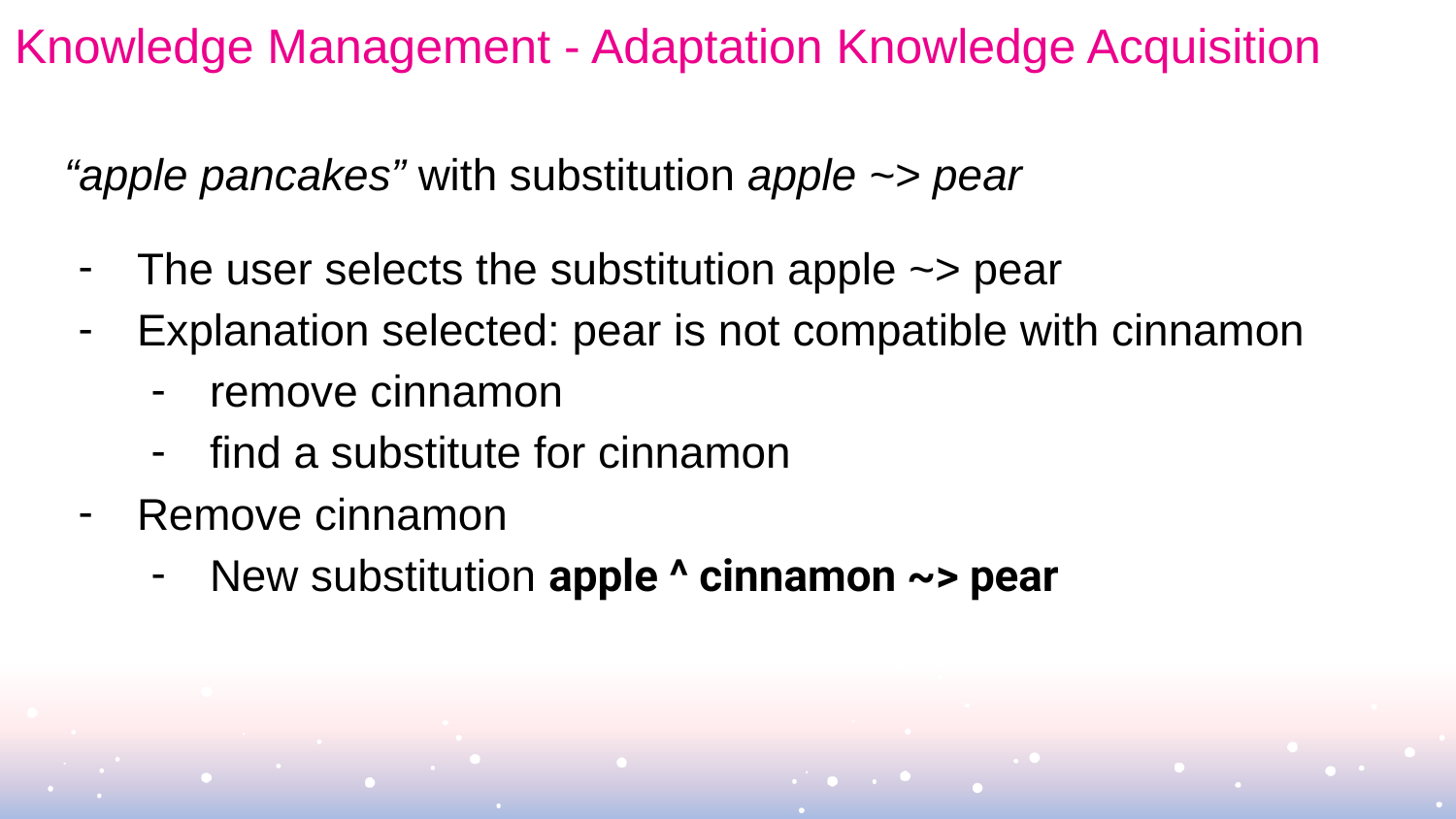

# Knowledge Management - Adaptation Knowledge Acquisition

“apple pancakes” with substitution apple ~> pear
The user selects the substitution apple ~> pear
Explanation selected: pear is not compatible with cinnamon
remove cinnamon
find a substitute for cinnamon
Remove cinnamon
New substitution apple ^ cinnamon ~> pear